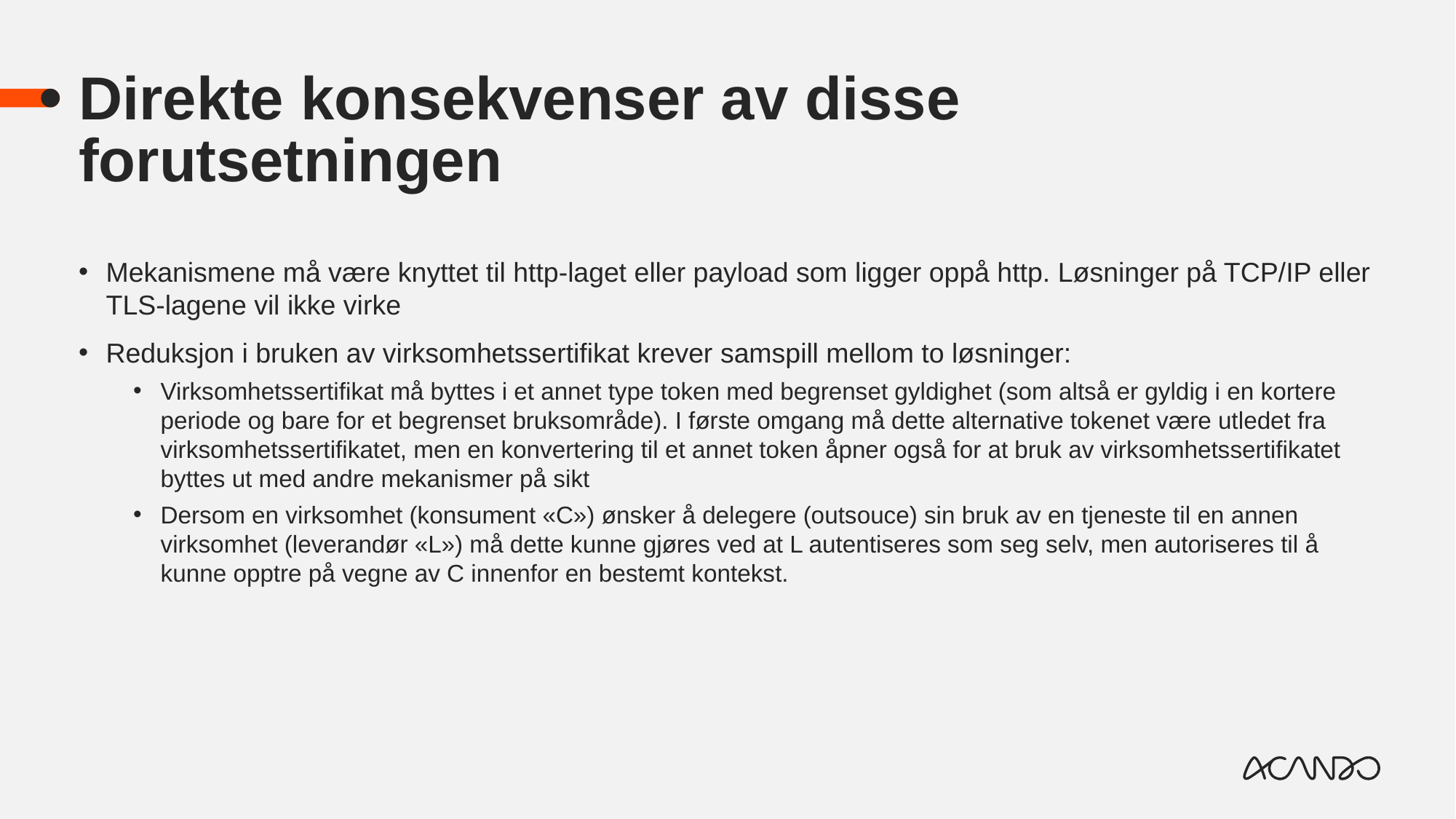

# Direkte konsekvenser av disse forutsetningen
Mekanismene må være knyttet til http-laget eller payload som ligger oppå http. Løsninger på TCP/IP eller TLS-lagene vil ikke virke
Reduksjon i bruken av virksomhetssertifikat krever samspill mellom to løsninger:
Virksomhetssertifikat må byttes i et annet type token med begrenset gyldighet (som altså er gyldig i en kortere periode og bare for et begrenset bruksområde). I første omgang må dette alternative tokenet være utledet fra virksomhetssertifikatet, men en konvertering til et annet token åpner også for at bruk av virksomhetssertifikatet byttes ut med andre mekanismer på sikt
Dersom en virksomhet (konsument «C») ønsker å delegere (outsouce) sin bruk av en tjeneste til en annen virksomhet (leverandør «L») må dette kunne gjøres ved at L autentiseres som seg selv, men autoriseres til å kunne opptre på vegne av C innenfor en bestemt kontekst.